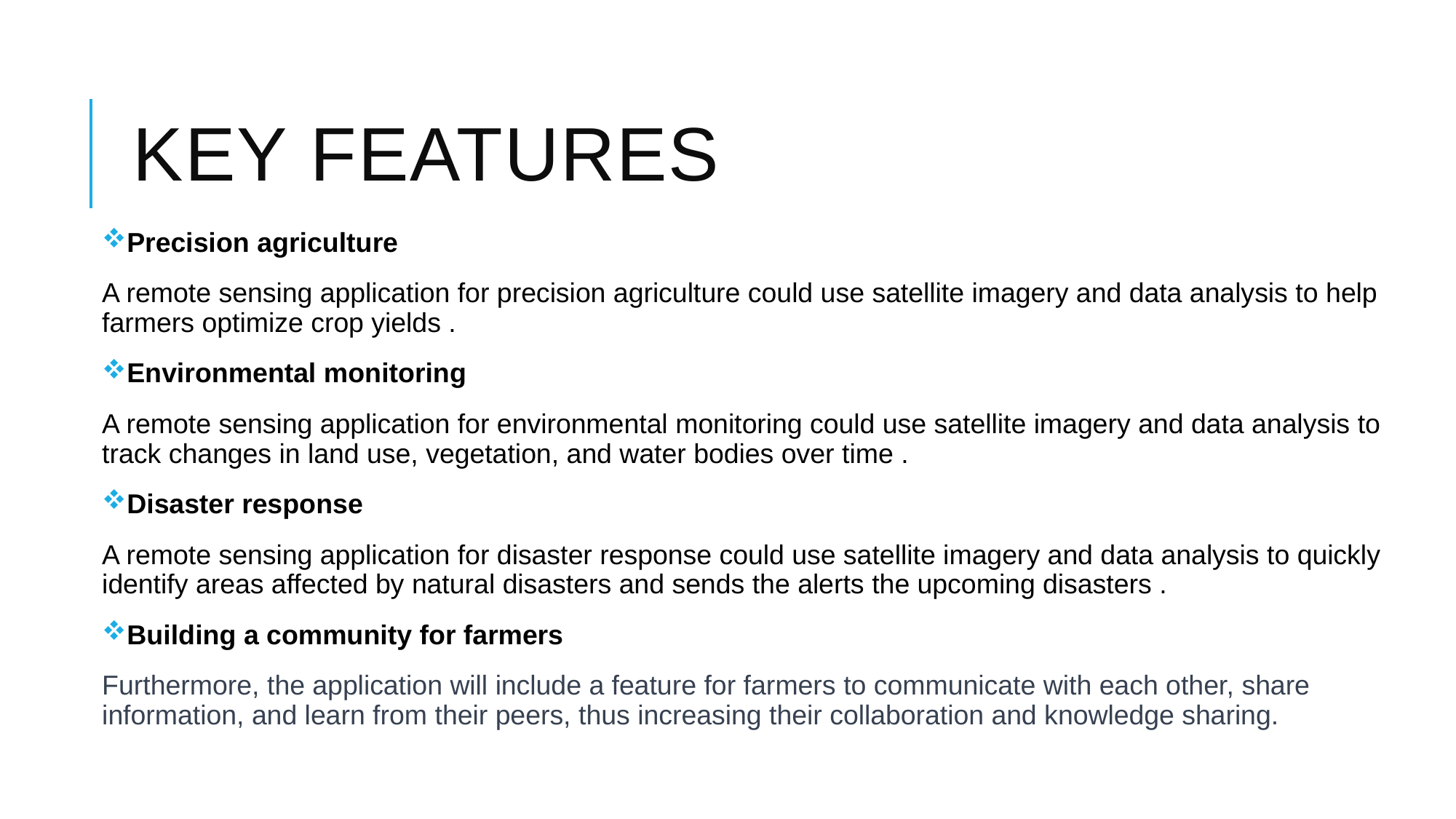

# Key Features
Precision agriculture
A remote sensing application for precision agriculture could use satellite imagery and data analysis to help farmers optimize crop yields .
Environmental monitoring
A remote sensing application for environmental monitoring could use satellite imagery and data analysis to track changes in land use, vegetation, and water bodies over time .
Disaster response
A remote sensing application for disaster response could use satellite imagery and data analysis to quickly identify areas affected by natural disasters and sends the alerts the upcoming disasters .
Building a community for farmers
Furthermore, the application will include a feature for farmers to communicate with each other, share information, and learn from their peers, thus increasing their collaboration and knowledge sharing.